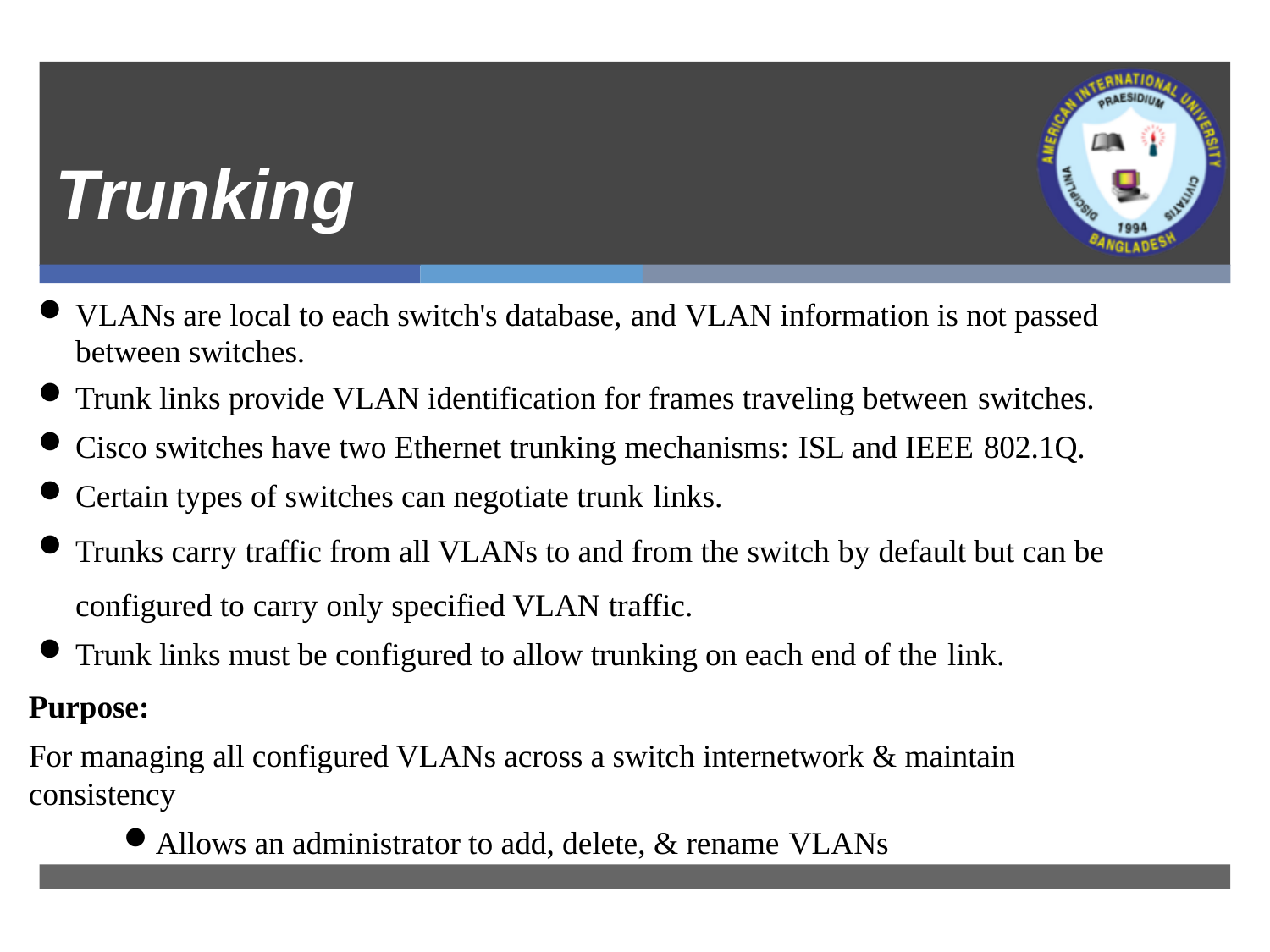

# Trunking
VLANs are local to each switch's database, and VLAN information is not passed  between switches.
Trunk links provide VLAN identification for frames traveling between switches.
Cisco switches have two Ethernet trunking mechanisms: ISL and IEEE 802.1Q.
Certain types of switches can negotiate trunk links.
Trunks carry traffic from all VLANs to and from the switch by default but can be  configured to carry only specified VLAN traffic.
Trunk links must be configured to allow trunking on each end of the link.
Purpose:
For managing all configured VLANs across a switch internetwork & maintain consistency
Allows an administrator to add, delete, & rename VLANs